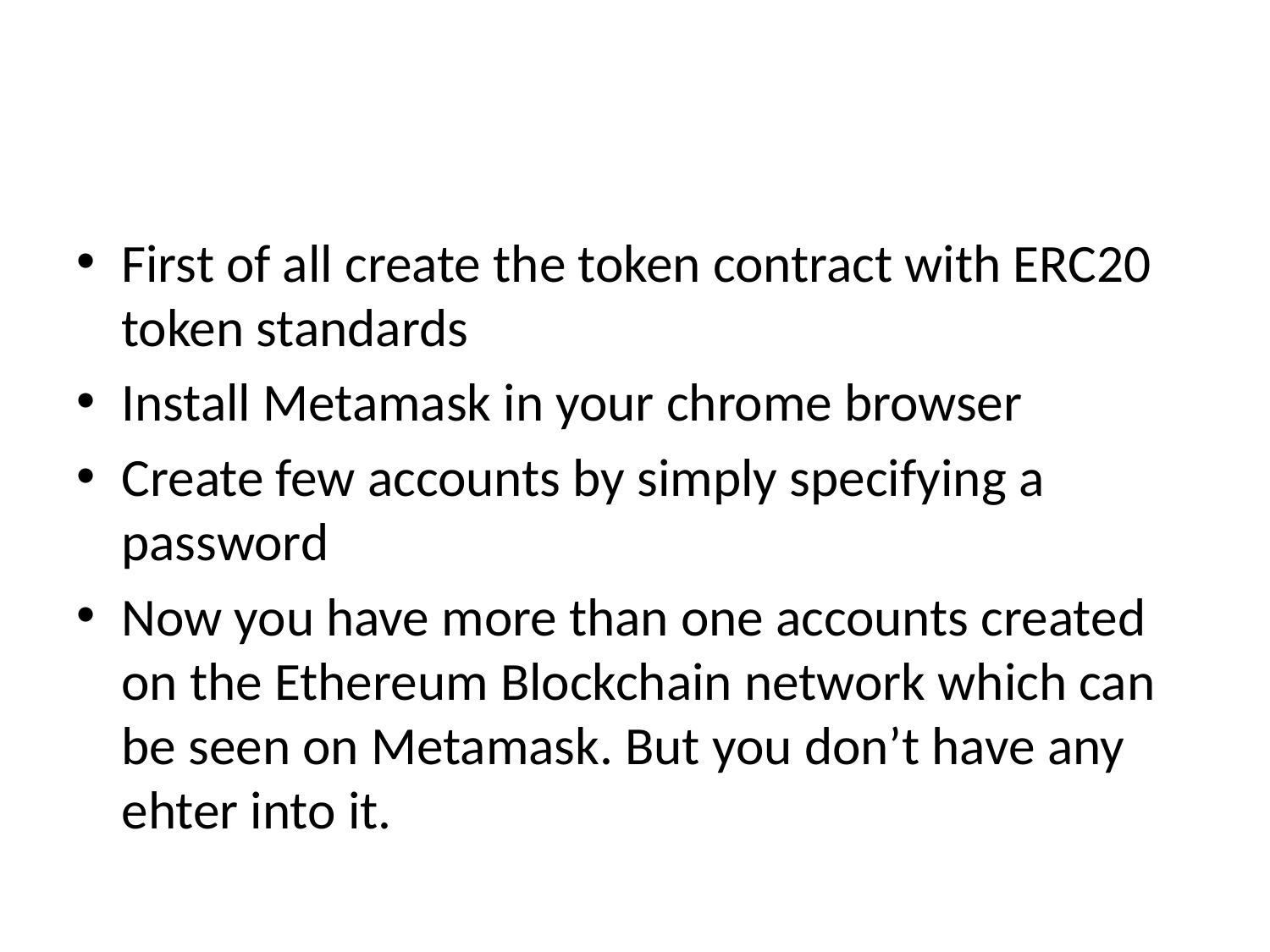

#
First of all create the token contract with ERC20 token standards
Install Metamask in your chrome browser
Create few accounts by simply specifying a password
Now you have more than one accounts created on the Ethereum Blockchain network which can be seen on Metamask. But you don’t have any ehter into it.